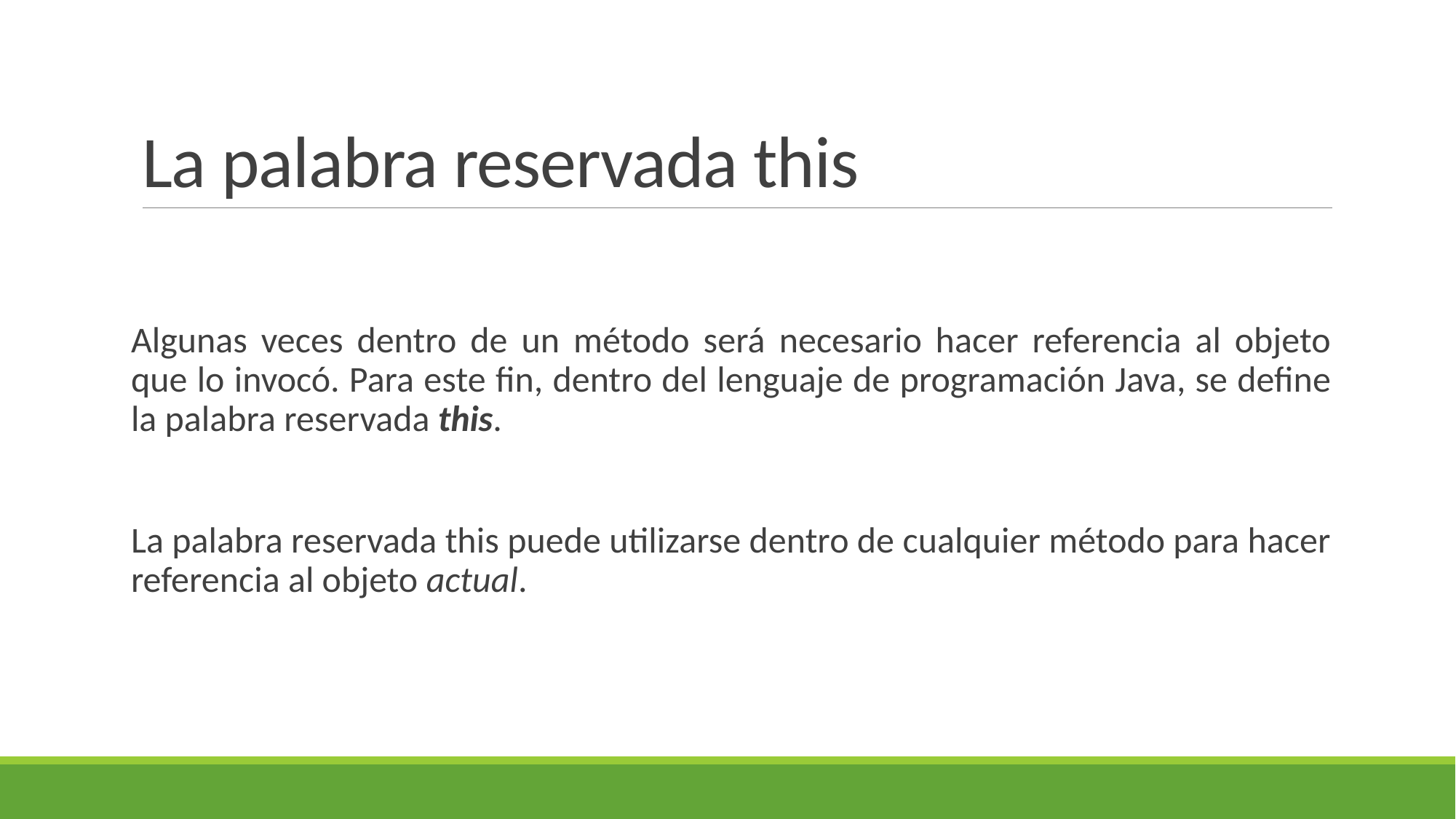

# La palabra reservada this
Algunas veces dentro de un método será necesario hacer referencia al objeto que lo invocó. Para este fin, dentro del lenguaje de programación Java, se define la palabra reservada this.

La palabra reservada this puede utilizarse dentro de cualquier método para hacer referencia al objeto actual.